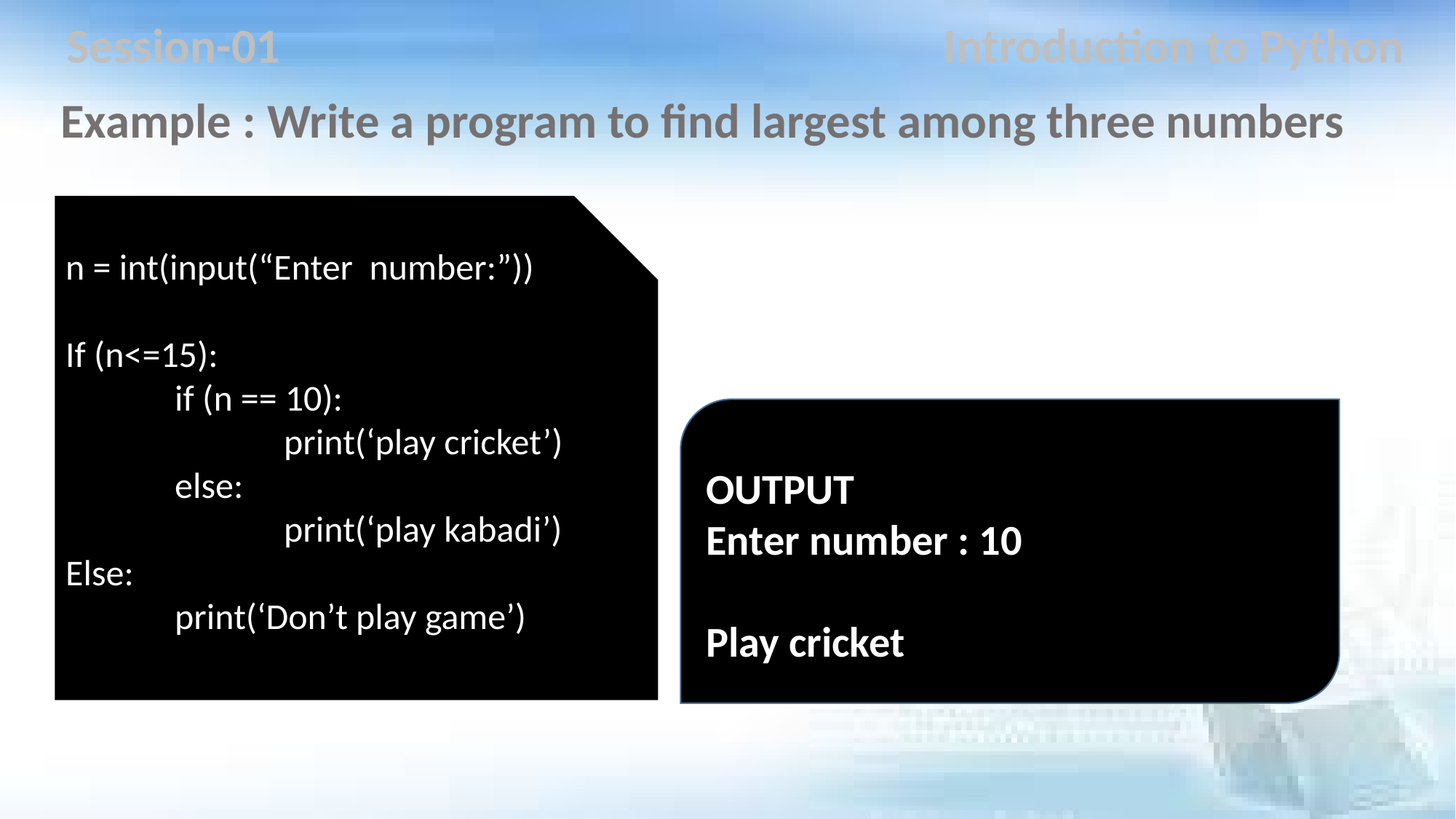

Session-01
Introduction to Python
Example : Write a program to find largest among three numbers

n = int(input(“Enter  number:”))
If (n<=15):
	if (n == 10):
		print(‘play cricket’)
	else:
		print(‘play kabadi’)
Else:
	print(‘Don’t play game’)

OUTPUT
Enter number : 10

Play cricket